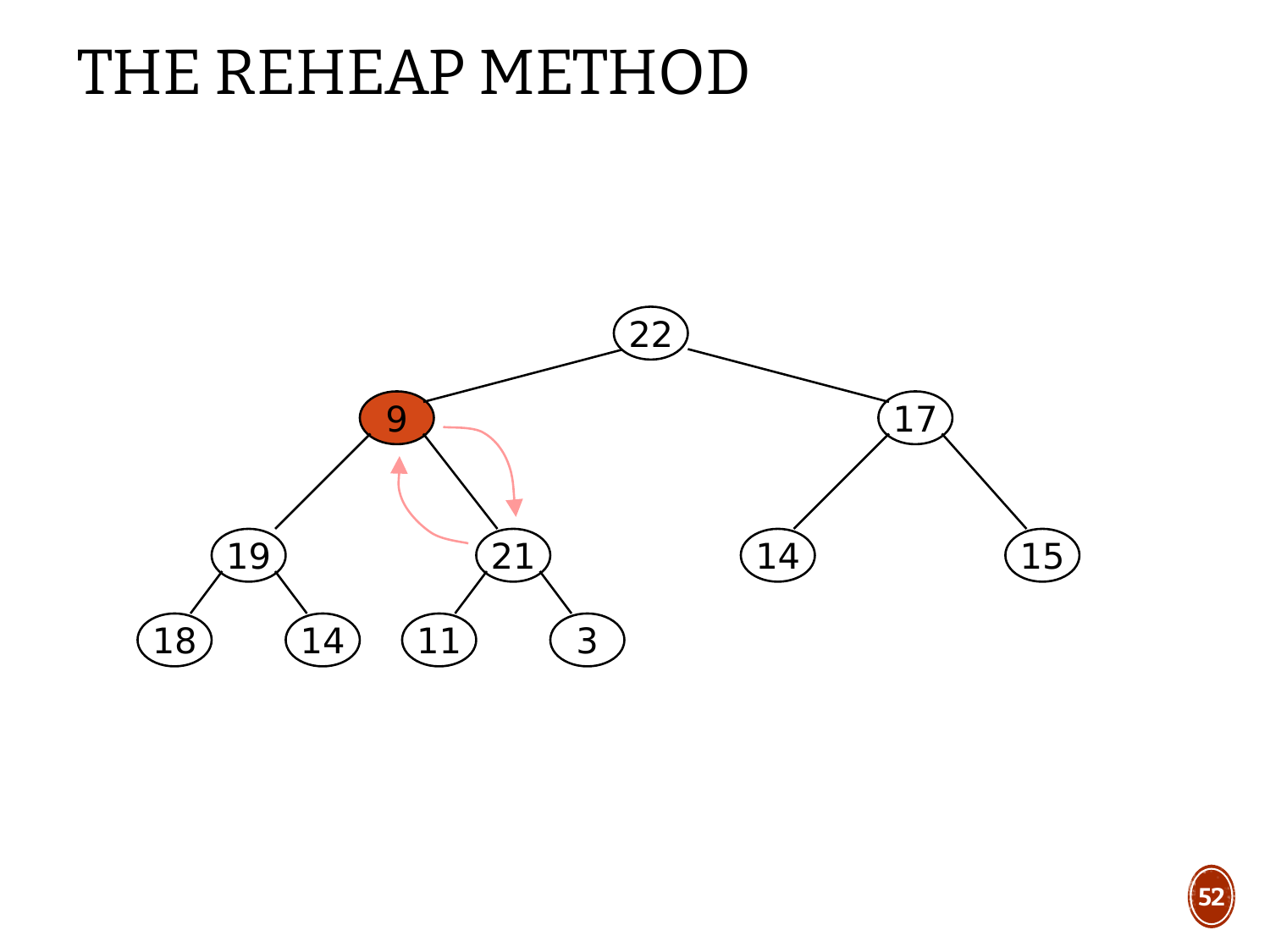

# The REHEAP method
22

9
17

19
21
14
15

18
14
11
3

52